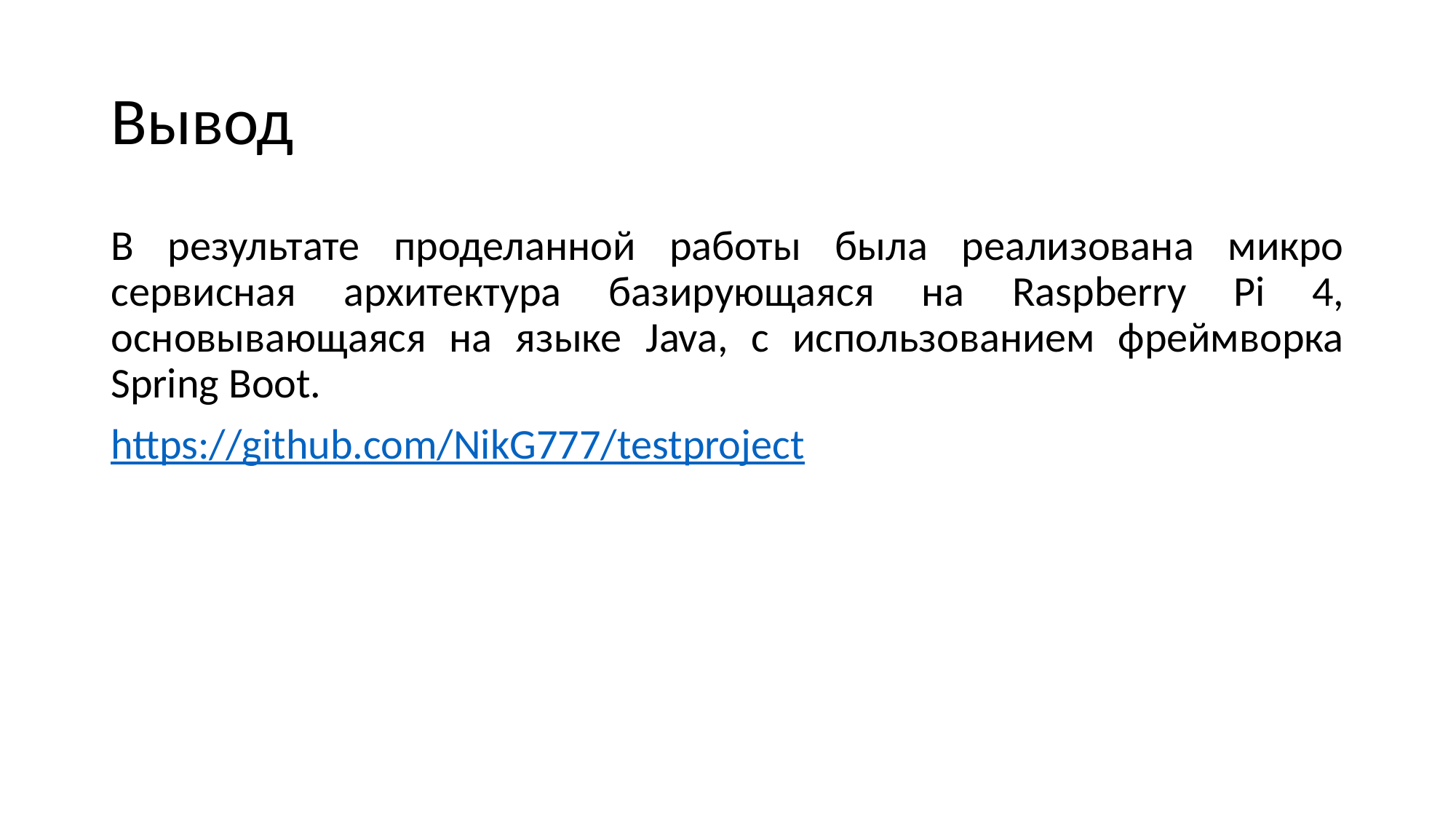

# Вывод
В результате проделанной работы была реализована микро сервисная архитектура базирующаяся на Raspberry Pi 4, основывающаяся на языке Java, с использованием фреймворка Spring Boot.
https://github.com/NikG777/testproject